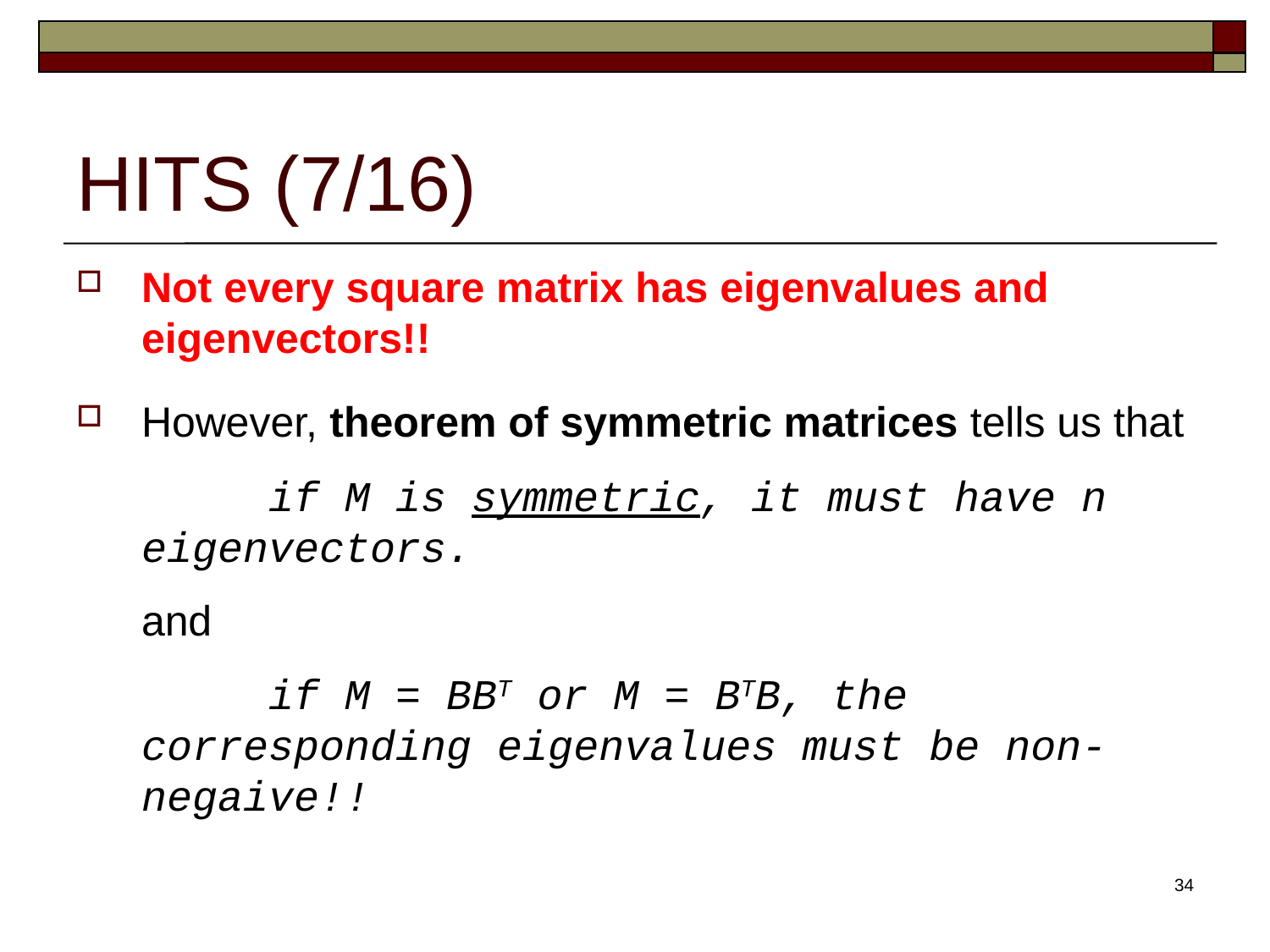

# HITS (7/16)
Not every square matrix has eigenvalues and eigenvectors!!

However, theorem of symmetric matrices tells us that

		if M is symmetric, it must have n 	eigenvectors.

	and

		if M = BBT or M = BTB, the 	corresponding eigenvalues must be non-	negaive!!

34